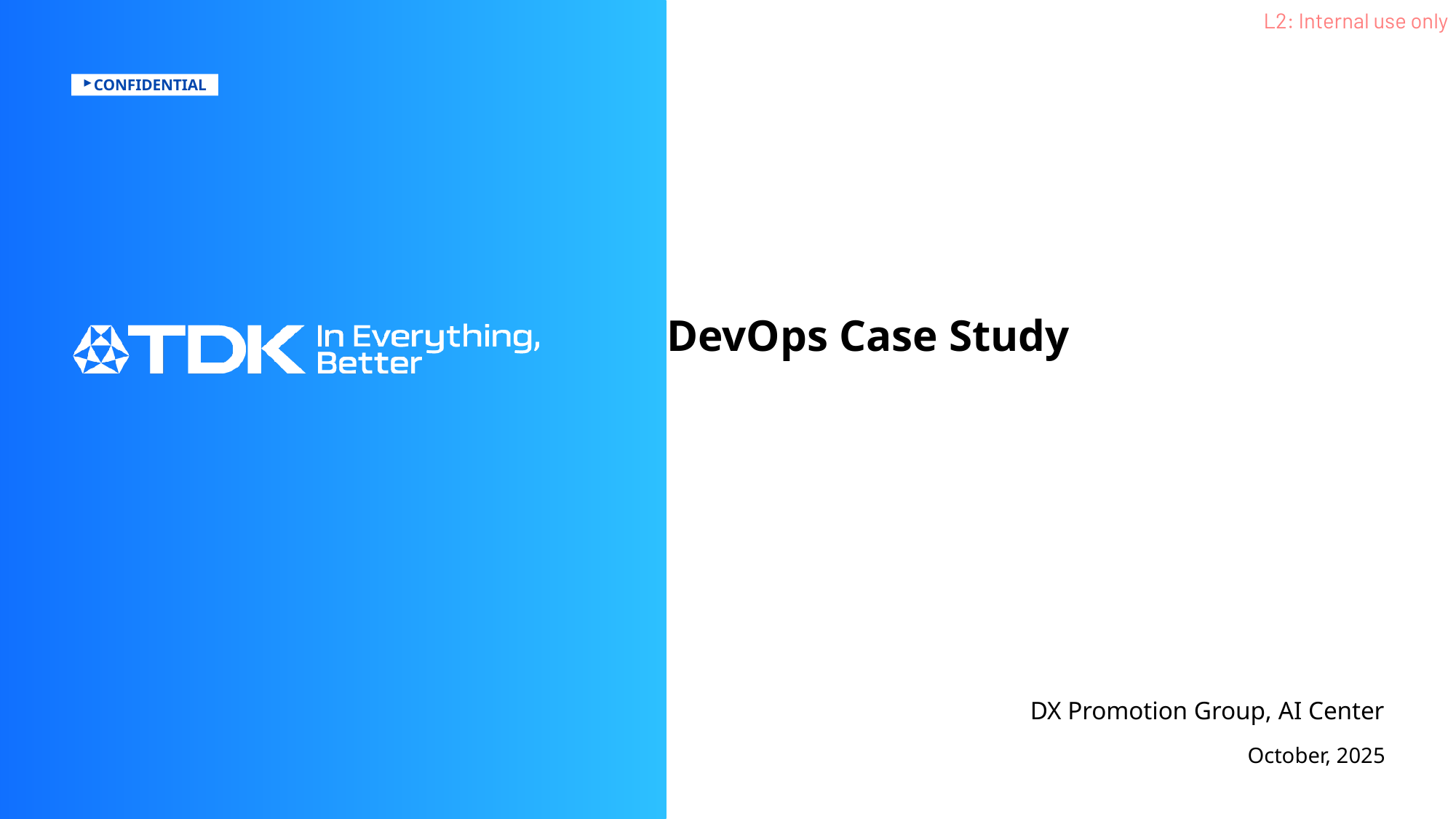

# DevOps Case Study

DX Promotion Group, AI Center
October, 2025